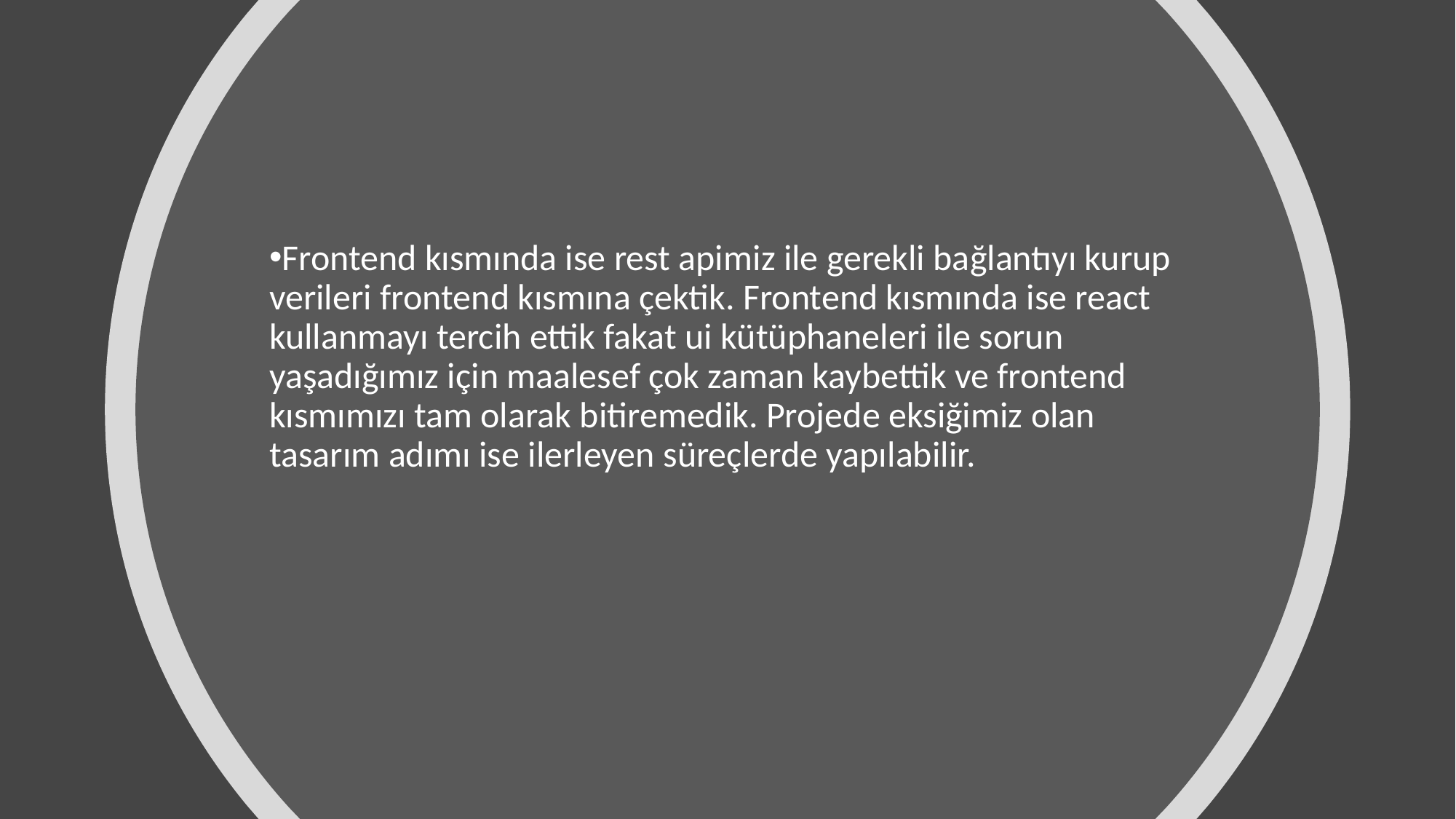

Frontend kısmında ise rest apimiz ile gerekli bağlantıyı kurup verileri frontend kısmına çektik. Frontend kısmında ise react kullanmayı tercih ettik fakat ui kütüphaneleri ile sorun yaşadığımız için maalesef çok zaman kaybettik ve frontend kısmımızı tam olarak bitiremedik. Projede eksiğimiz olan tasarım adımı ise ilerleyen süreçlerde yapılabilir.